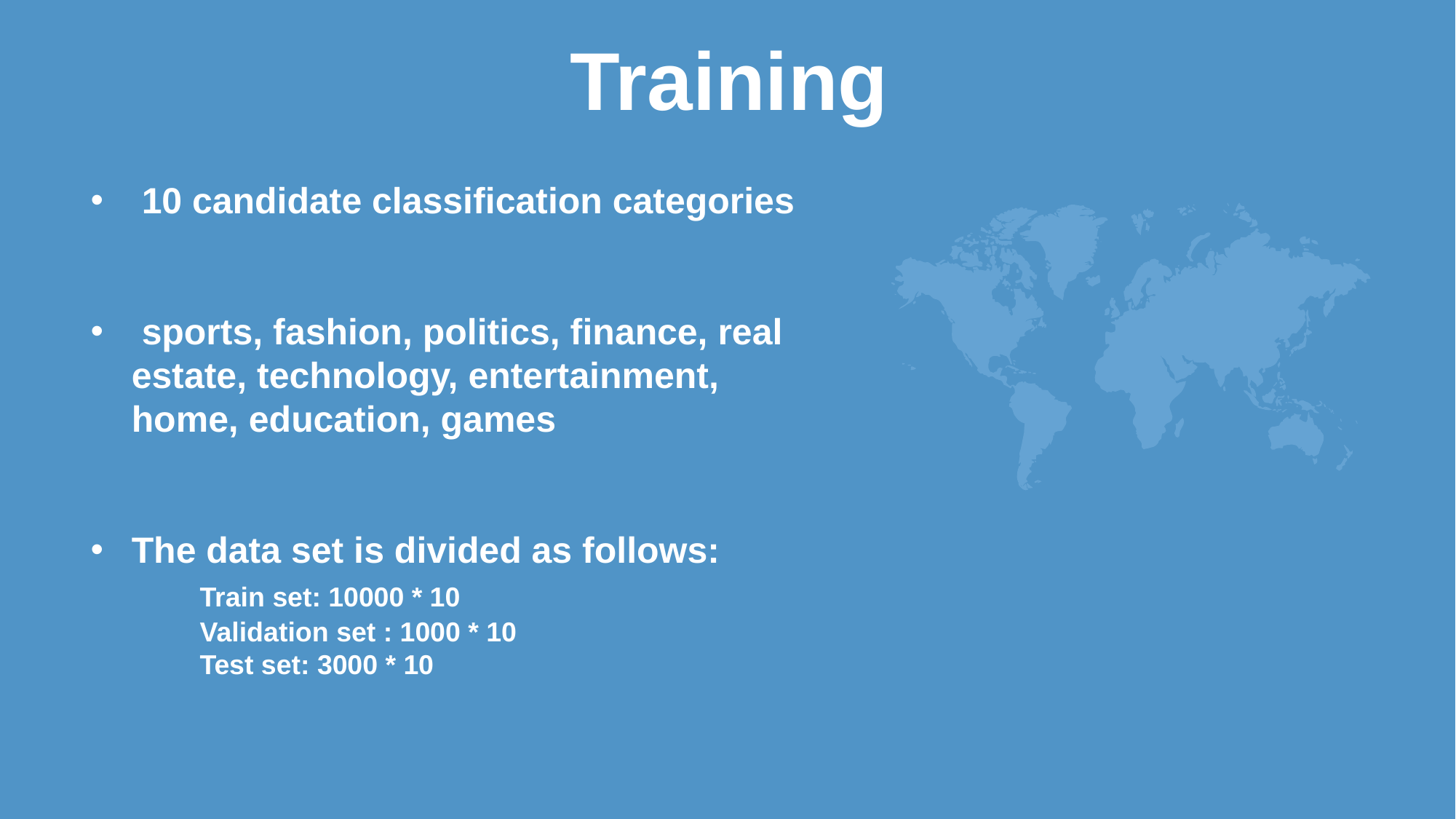

Training
 10 candidate classification categories

 sports, fashion, politics, finance, real estate, technology, entertainment, home, education, games

The data set is divided as follows:
	Train set: 10000 * 10
	Validation set : 1000 * 10
	Test set: 3000 * 10